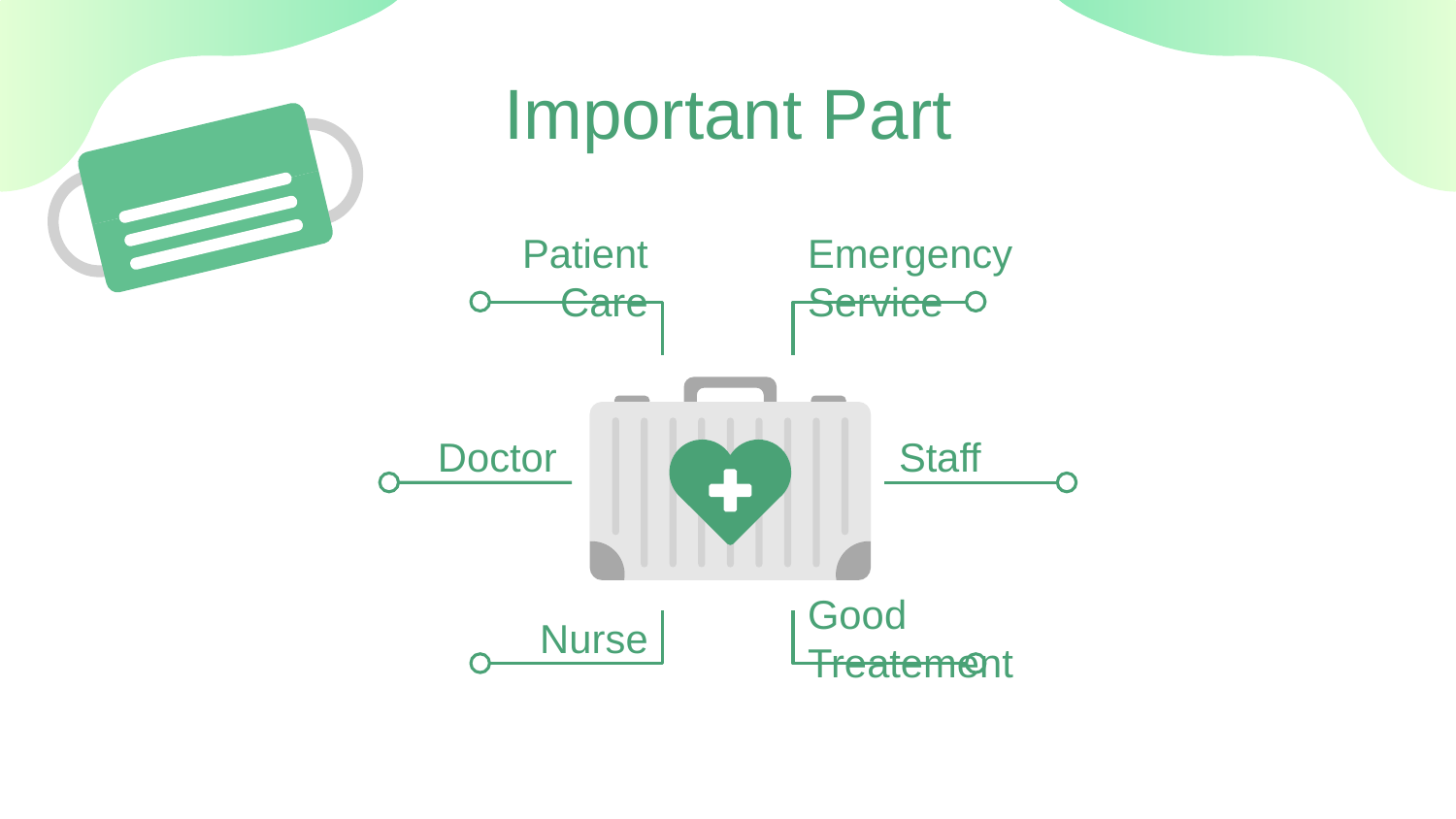

# Important Part

Patient Care
Emergency Service

Doctor
Staff

Nurse
Good Treatement